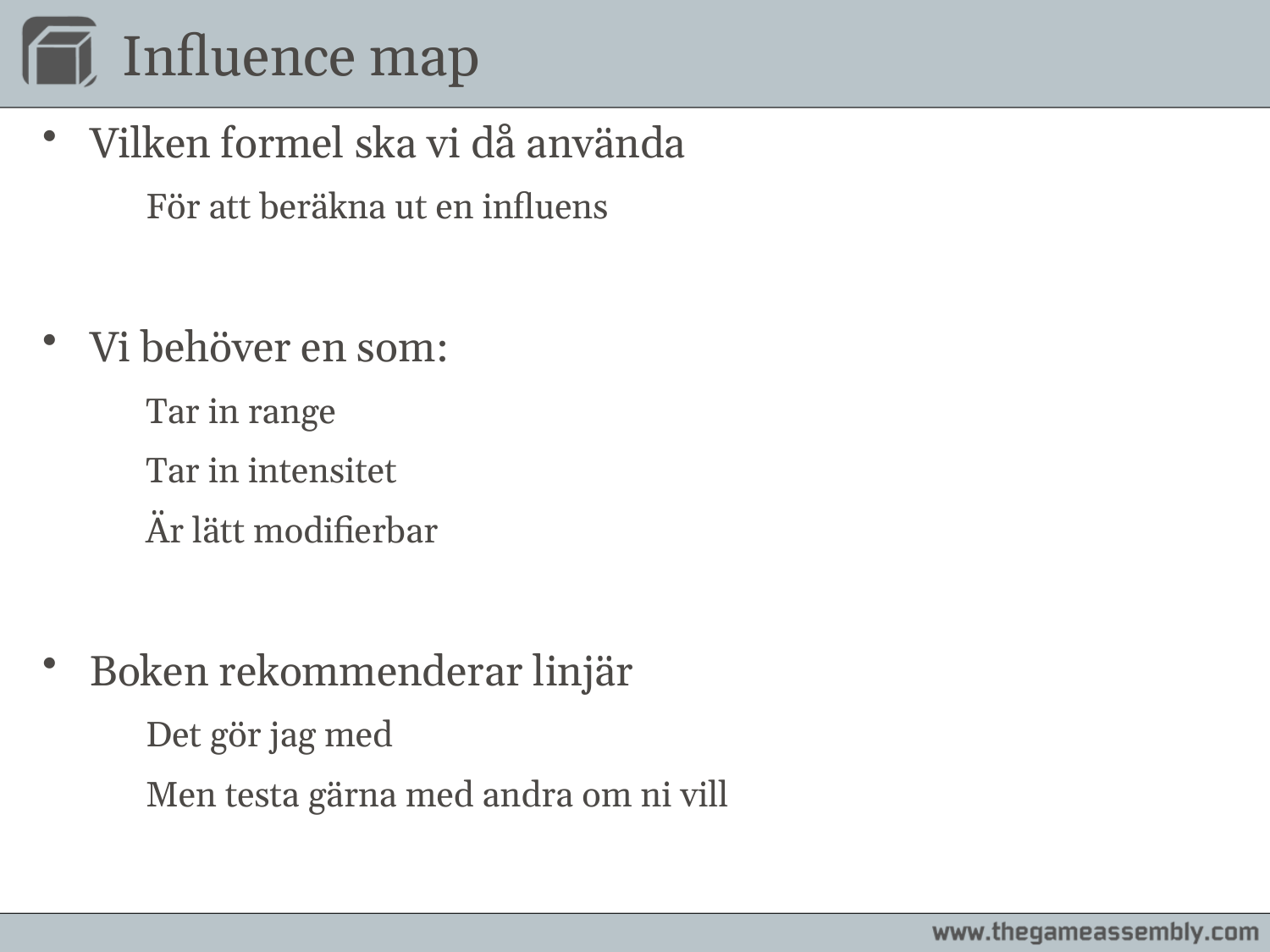

# Influence map
Vilken formel ska vi då använda
	För att beräkna ut en influens

Vi behöver en som:
	Tar in range
	Tar in intensitet
	Är lätt modifierbar

Boken rekommenderar linjär
	Det gör jag med
	Men testa gärna med andra om ni vill